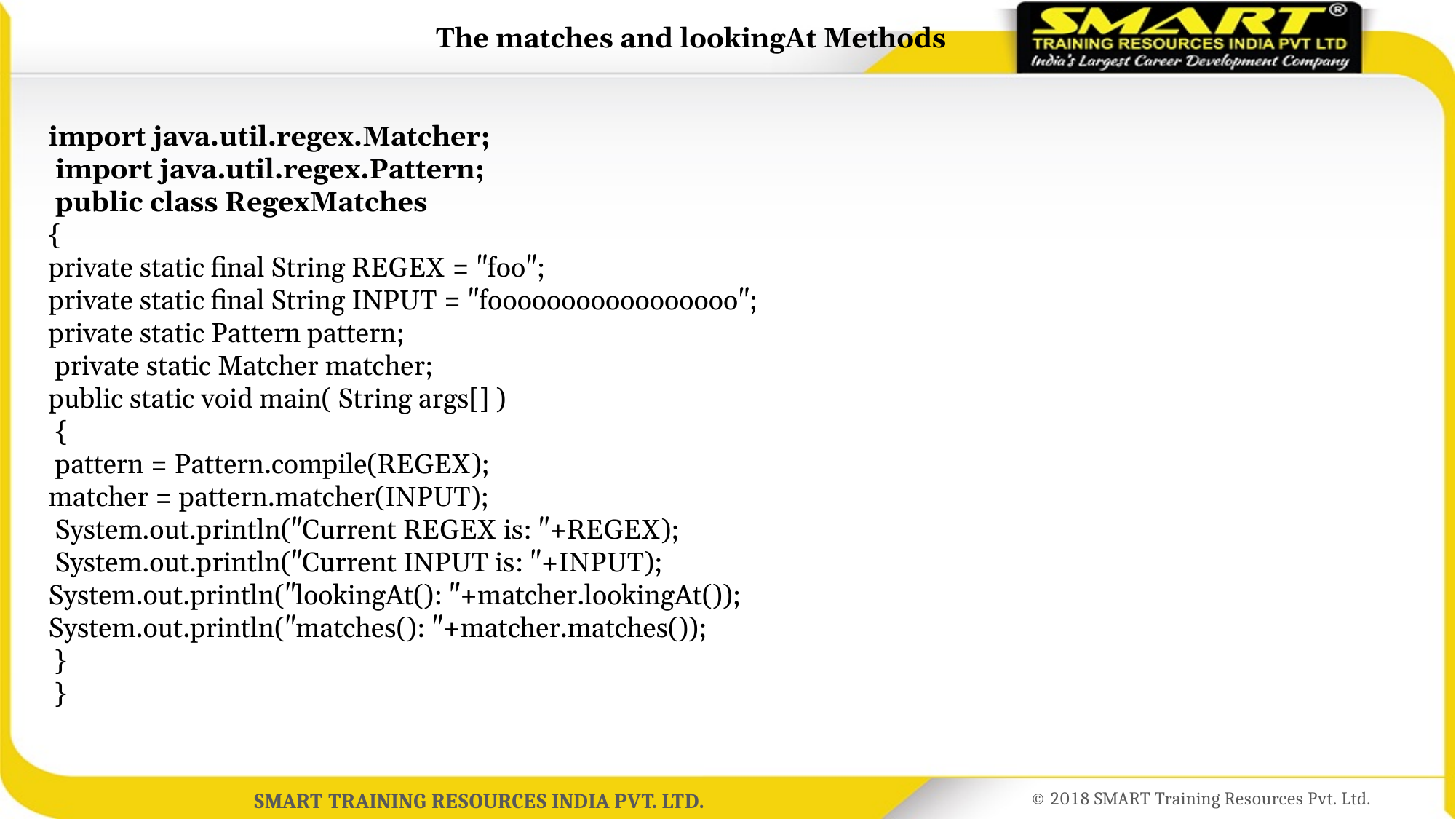

The matches and lookingAt Methods

import java.util.regex.Matcher;
 import java.util.regex.Pattern;
 public class RegexMatches
{
private static final String REGEX = "foo";
private static final String INPUT = "fooooooooooooooooo";
private static Pattern pattern;
 private static Matcher matcher;
public static void main( String args[] )
 {
 pattern = Pattern.compile(REGEX);
matcher = pattern.matcher(INPUT);
 System.out.println("Current REGEX is: "+REGEX);
 System.out.println("Current INPUT is: "+INPUT);
System.out.println("lookingAt(): "+matcher.lookingAt());
System.out.println("matches(): "+matcher.matches());
 }
 }